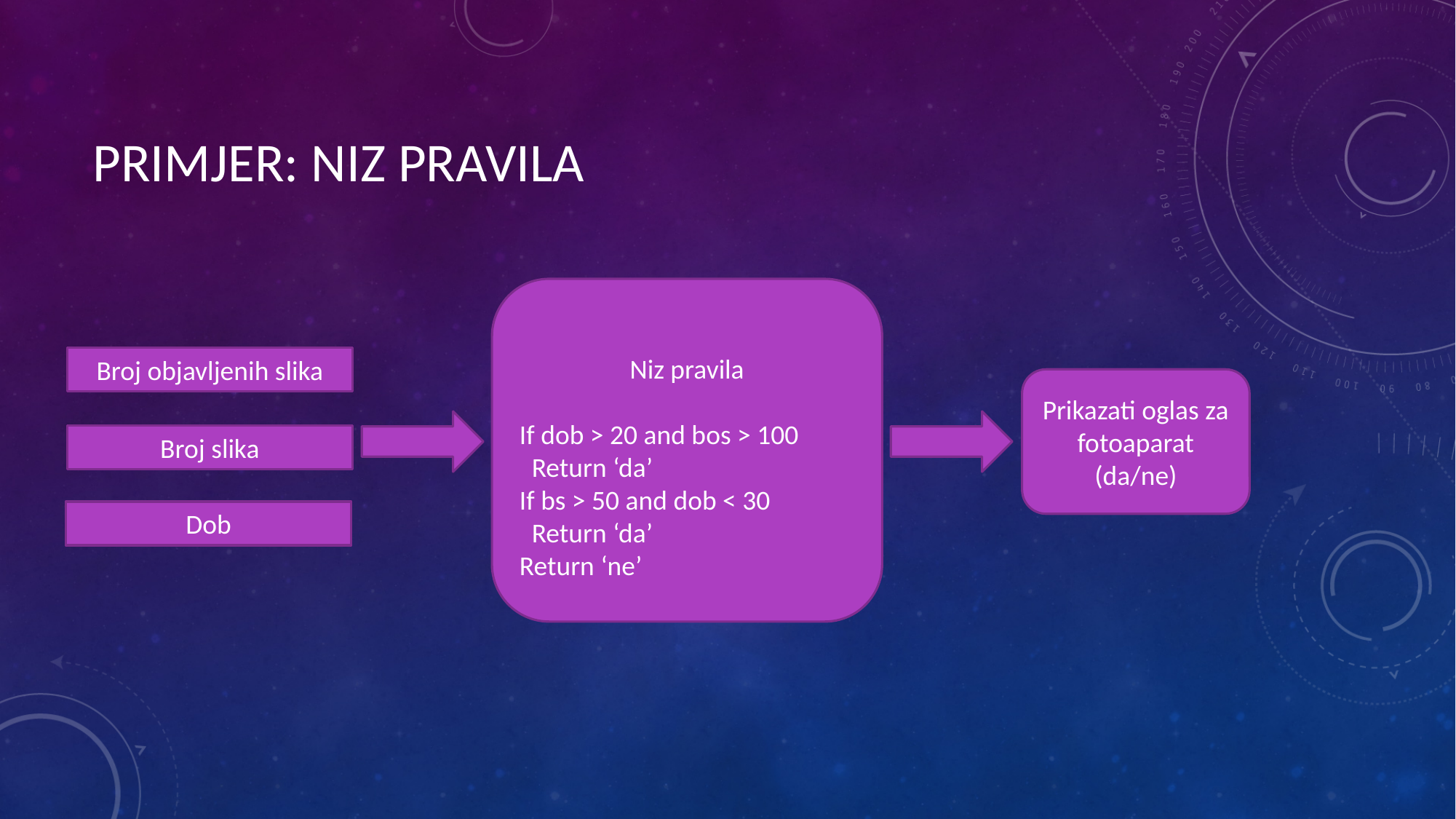

# Primjer: niz pravila

Niz pravila

If dob > 20 and bos > 100
  Return ‘da’
If bs > 50 and dob < 30
  Return ‘da’
Return ‘ne’
Broj objavljenih slika
Prikazati oglas za fotoaparat
(da/ne)

Broj slika
Dob